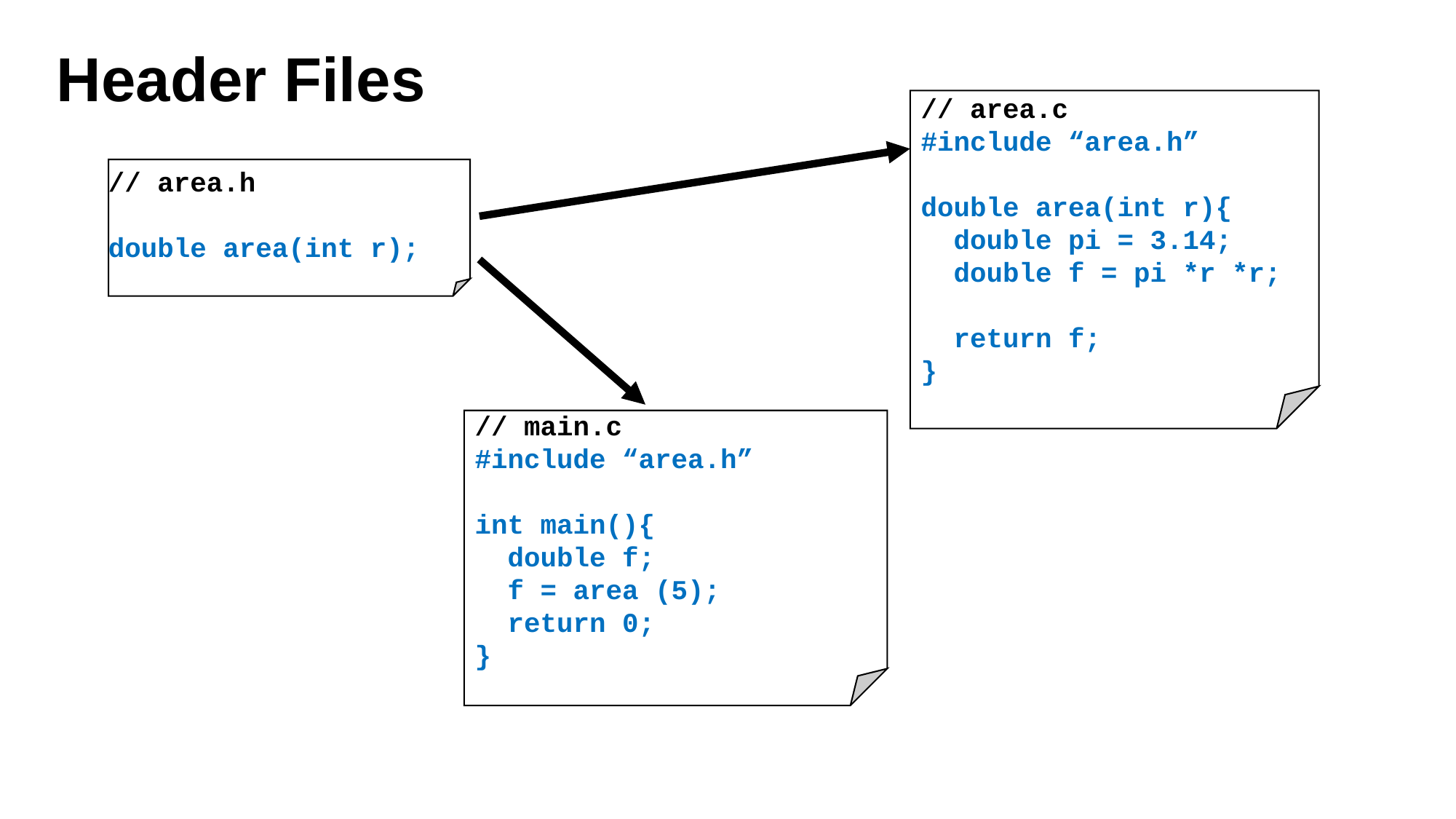

# Header Files
// area.c
#include “area.h”

double area(int r){
  double pi = 3.14;
  double f = pi *r *r;

  return f;
}

// area.h

double area(int r);

// main.c
#include “area.h”

int main(){
  double f;
  f = area (5);
  return 0;
}